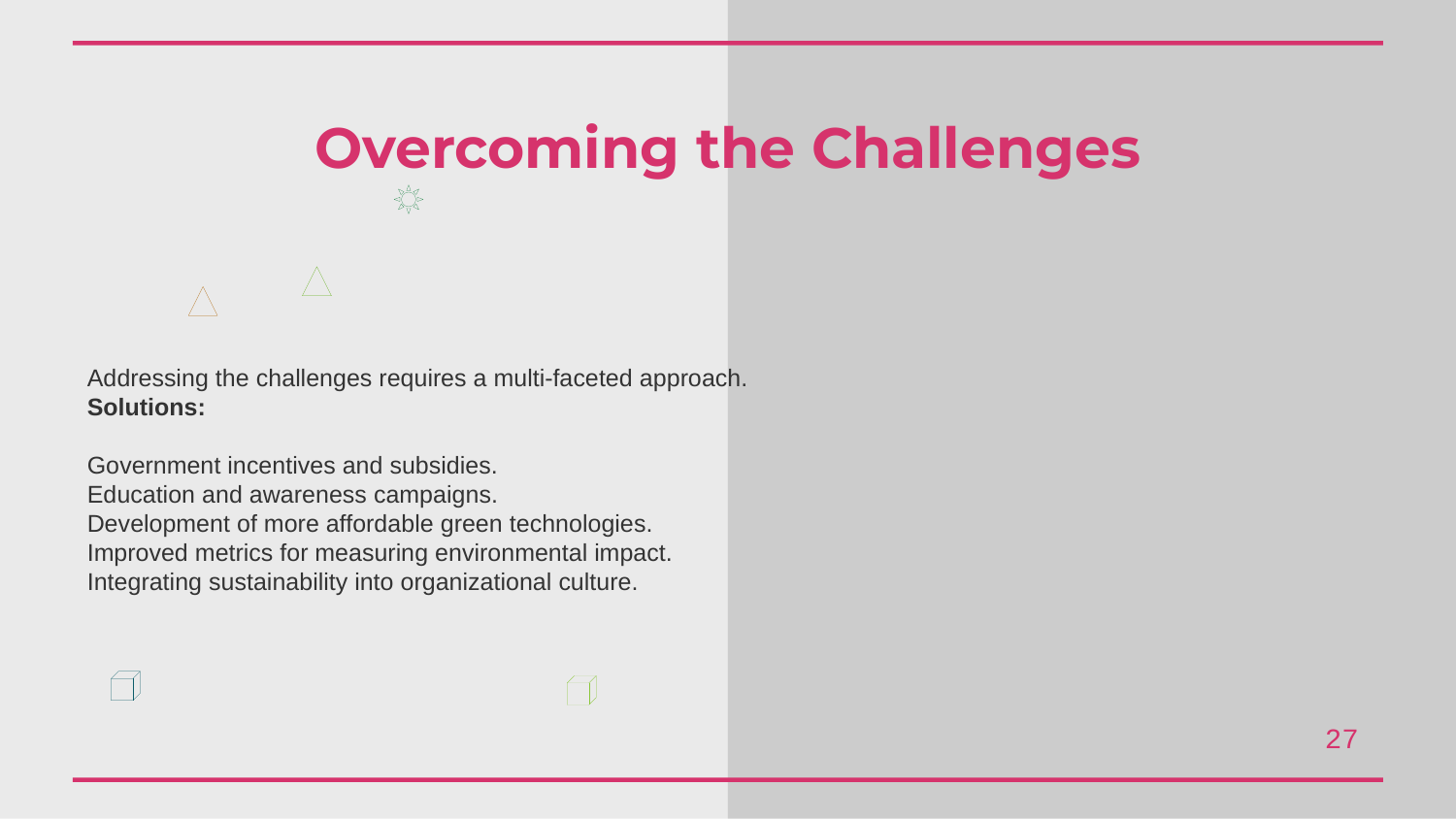

Overcoming the Challenges

Addressing the challenges requires a multi-faceted approach.
Solutions:

Government incentives and subsidies.
Education and awareness campaigns.
Development of more affordable green technologies.
Improved metrics for measuring environmental impact.
Integrating sustainability into organizational culture.

27